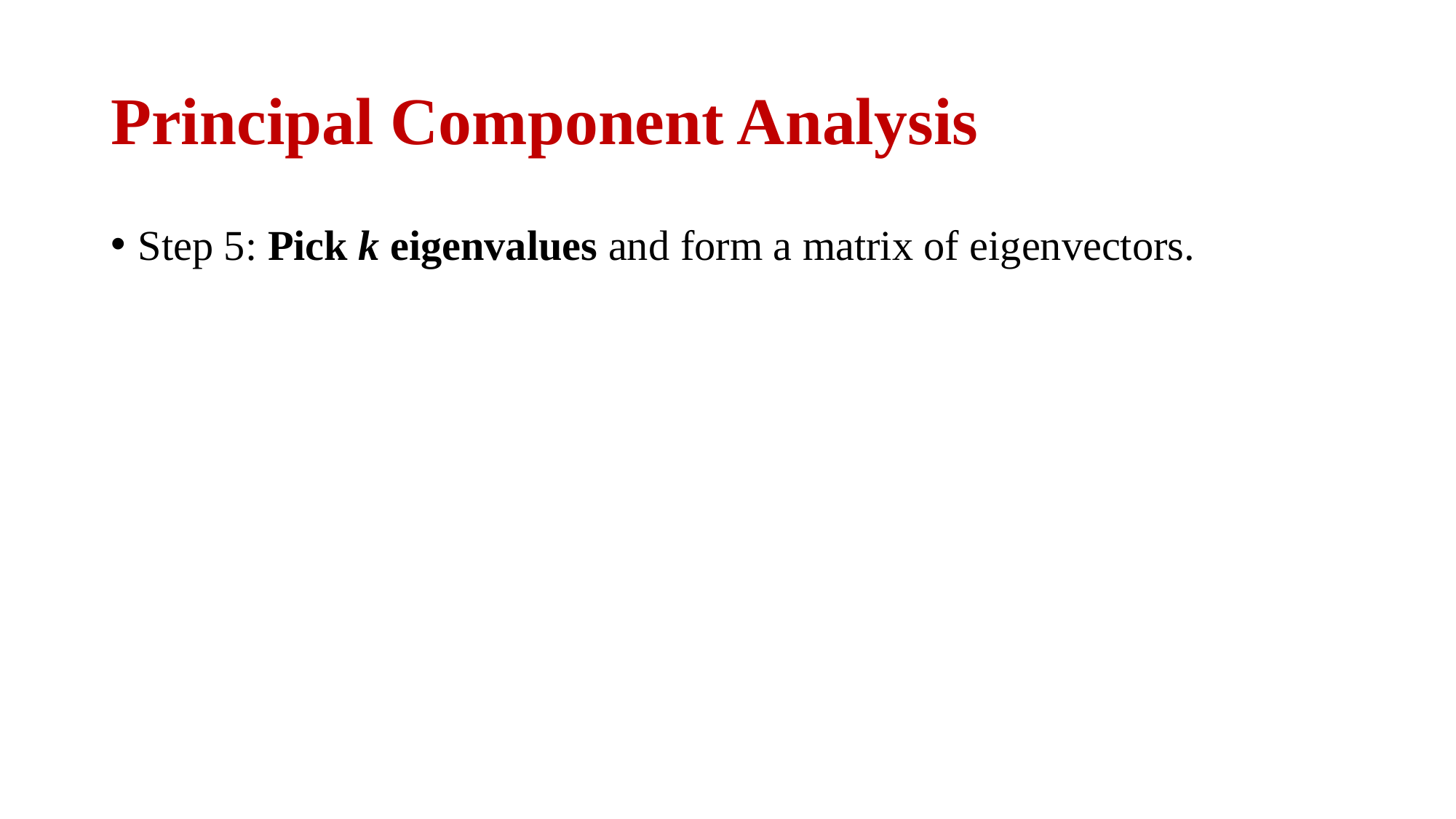

# Principal Component Analysis
Step 5: Pick k eigenvalues and form a matrix of eigenvectors.